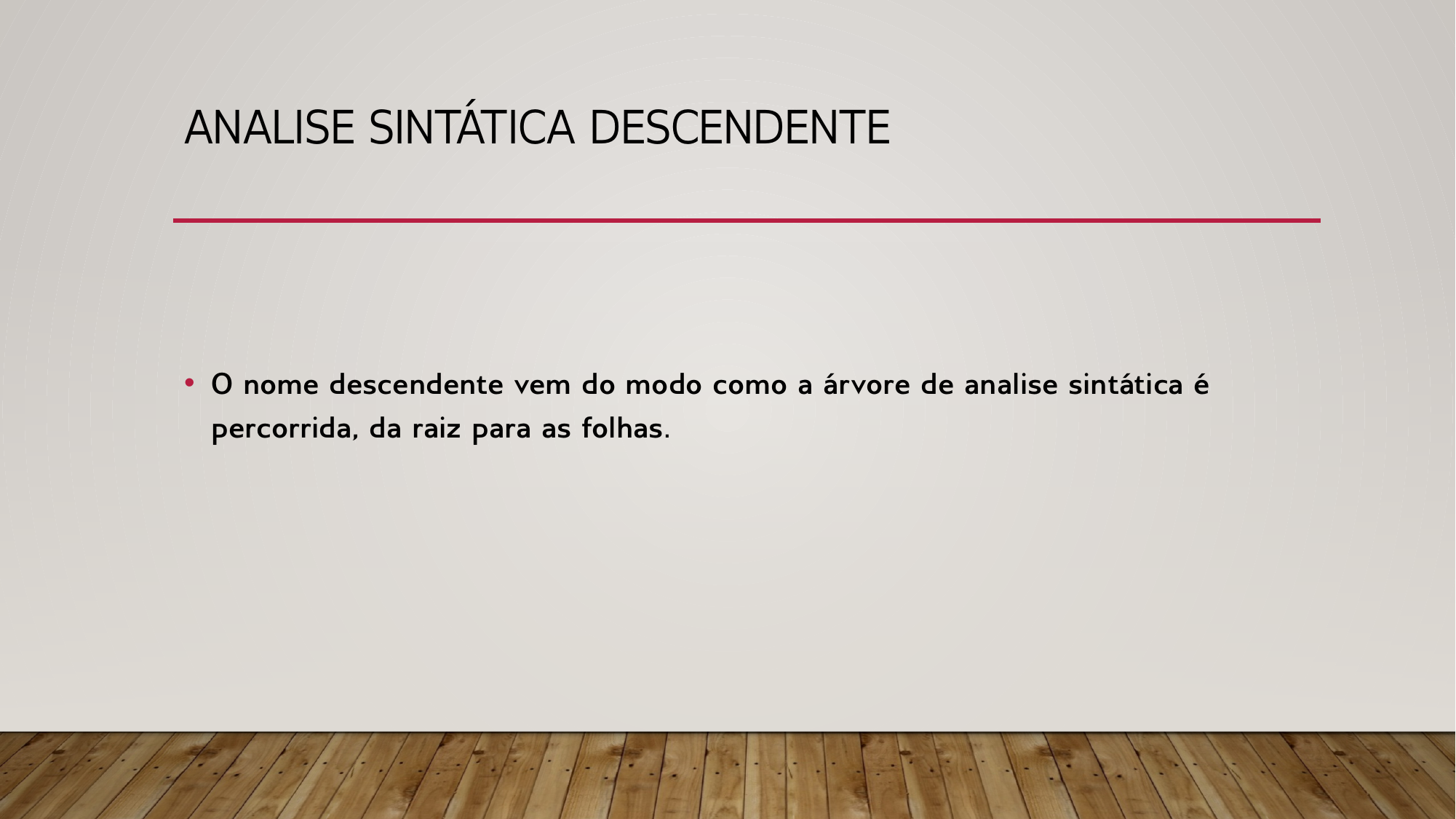

# Analise Sintática Descendente

O nome descendente vem do modo como a árvore de analise sintática é percorrida, da raiz para as folhas.